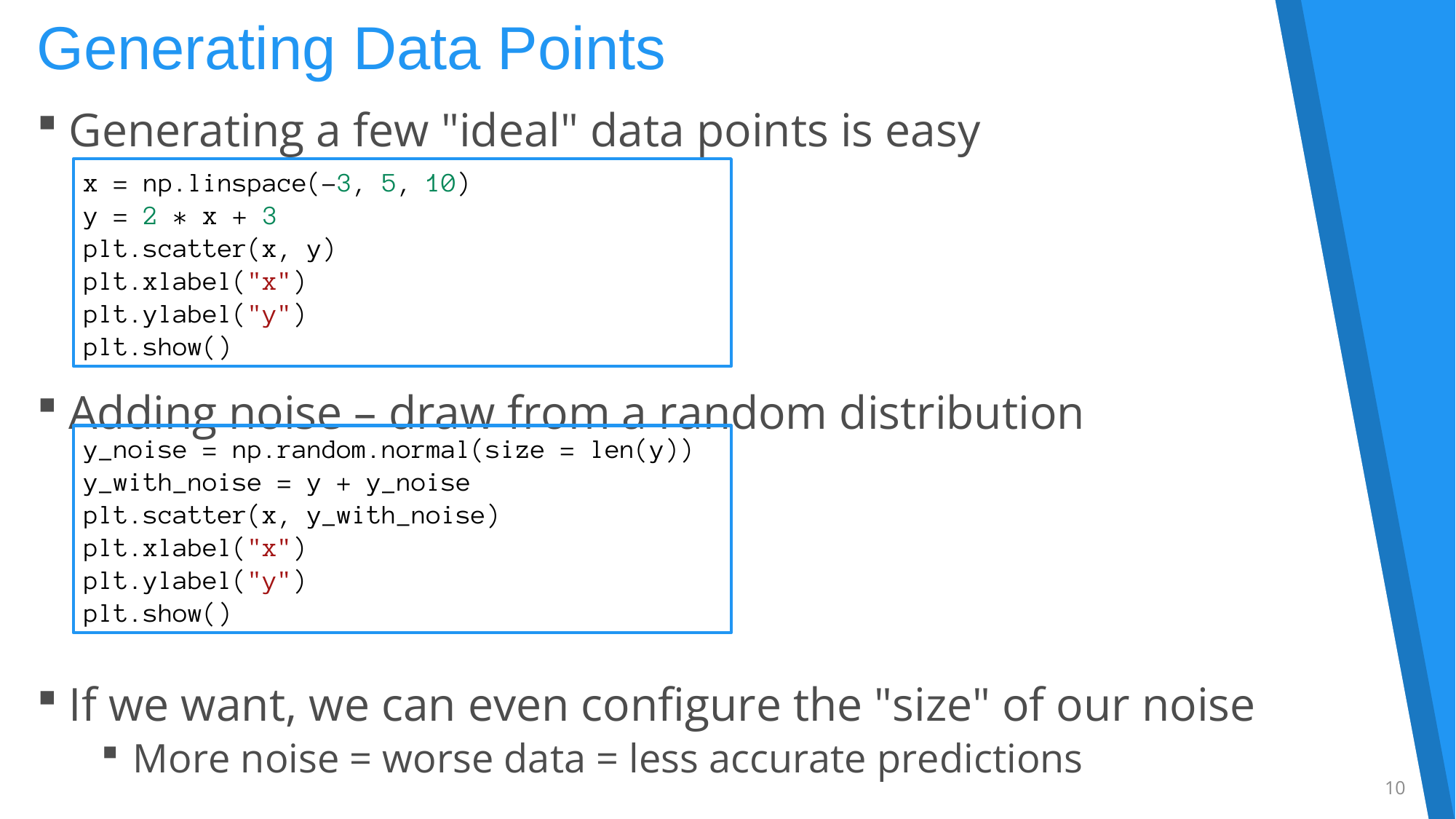

Generating Data Points
Generating a few "ideal" data points is easy

Adding noise – draw from a random distribution

If we want, we can even configure the "size" of our noise
More noise = worse data = less accurate predictions
x = np.linspace(-3, 5, 10)
y = 2 * x + 3
plt.scatter(x, y)
plt.xlabel("x")
plt.ylabel("y")
plt.show()
y_noise = np.random.normal(size = len(y))
y_with_noise = y + y_noise
plt.scatter(x, y_with_noise)
plt.xlabel("x")
plt.ylabel("y")
plt.show()
10